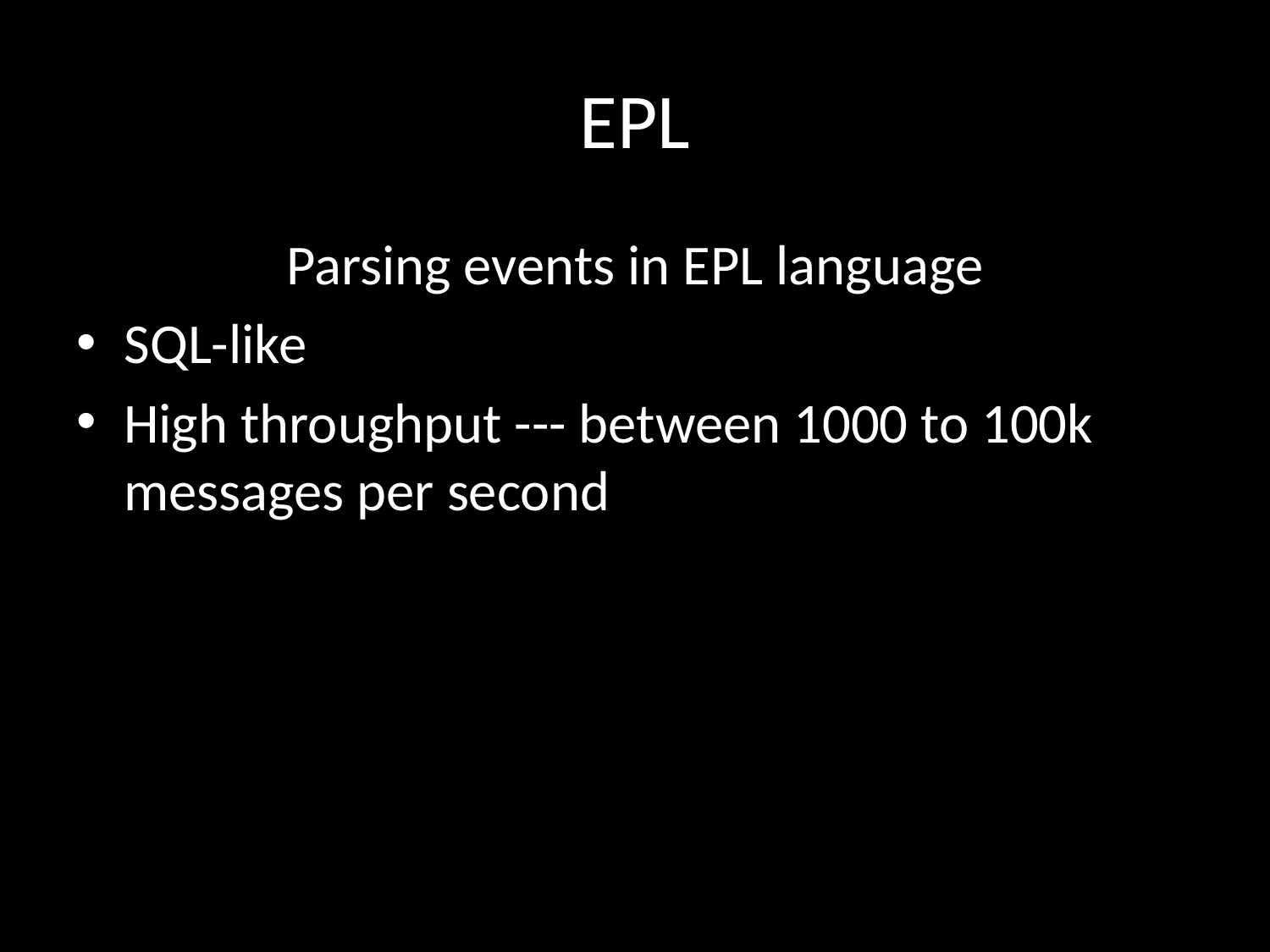

# EPL
Parsing events in EPL language
SQL-like
High throughput --- between 1000 to 100k messages per second